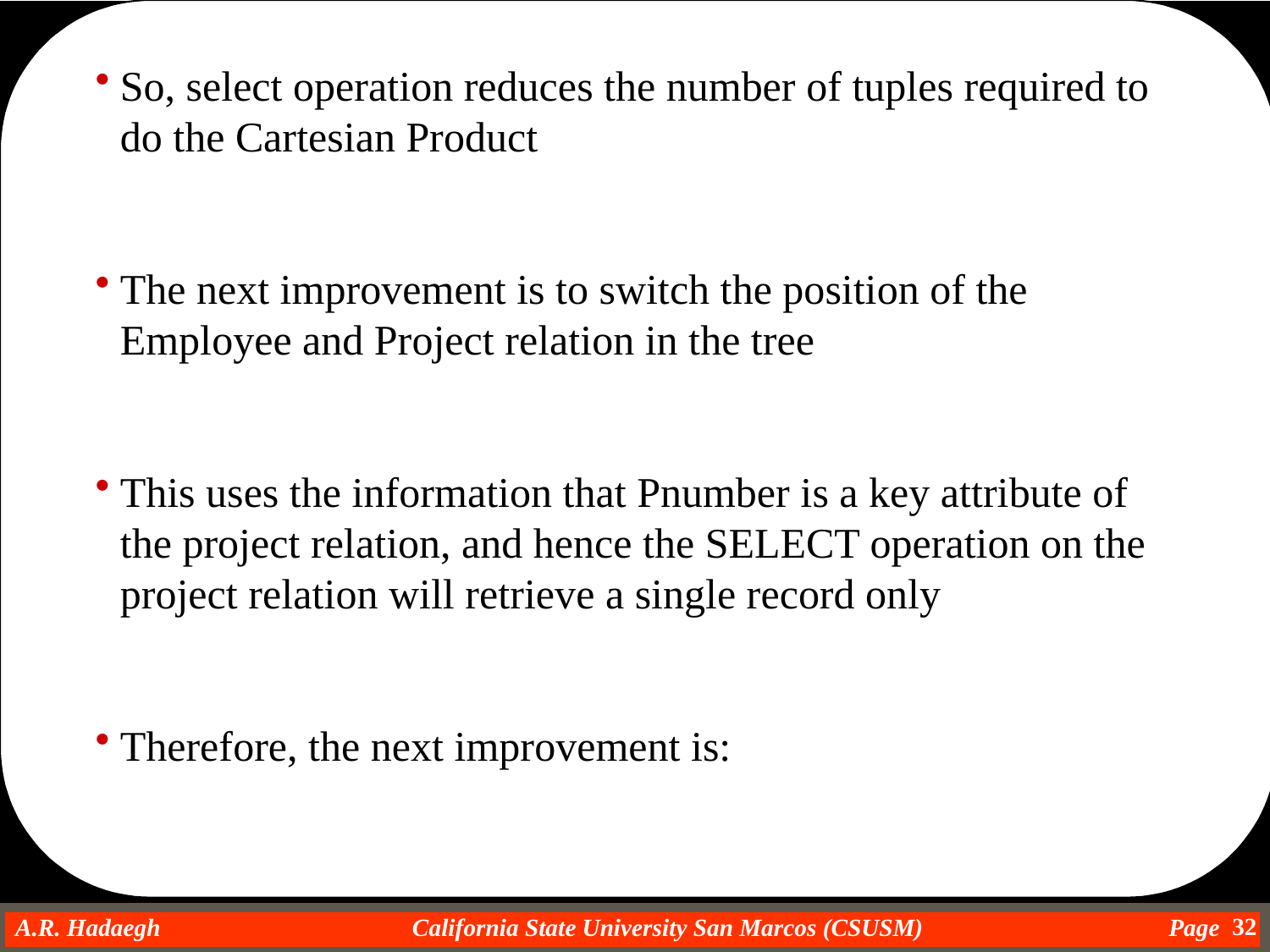

So, select operation reduces the number of tuples required to do the Cartesian Product

The next improvement is to switch the position of the Employee and Project relation in the tree

This uses the information that Pnumber is a key attribute of the project relation, and hence the SELECT operation on the project relation will retrieve a single record only

Therefore, the next improvement is:
32